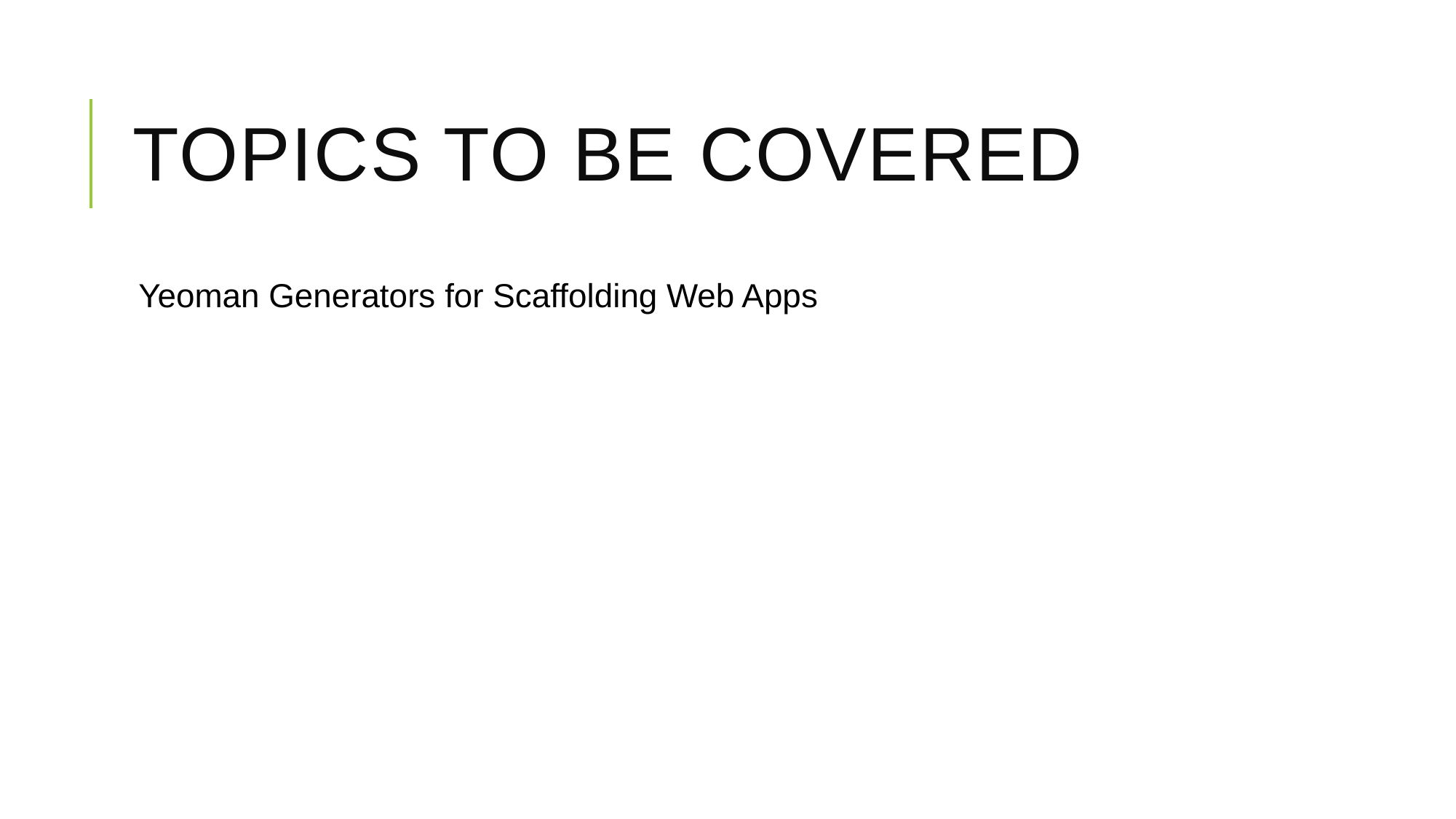

# Topics to be covered
Yeoman Generators for Scaffolding Web Apps